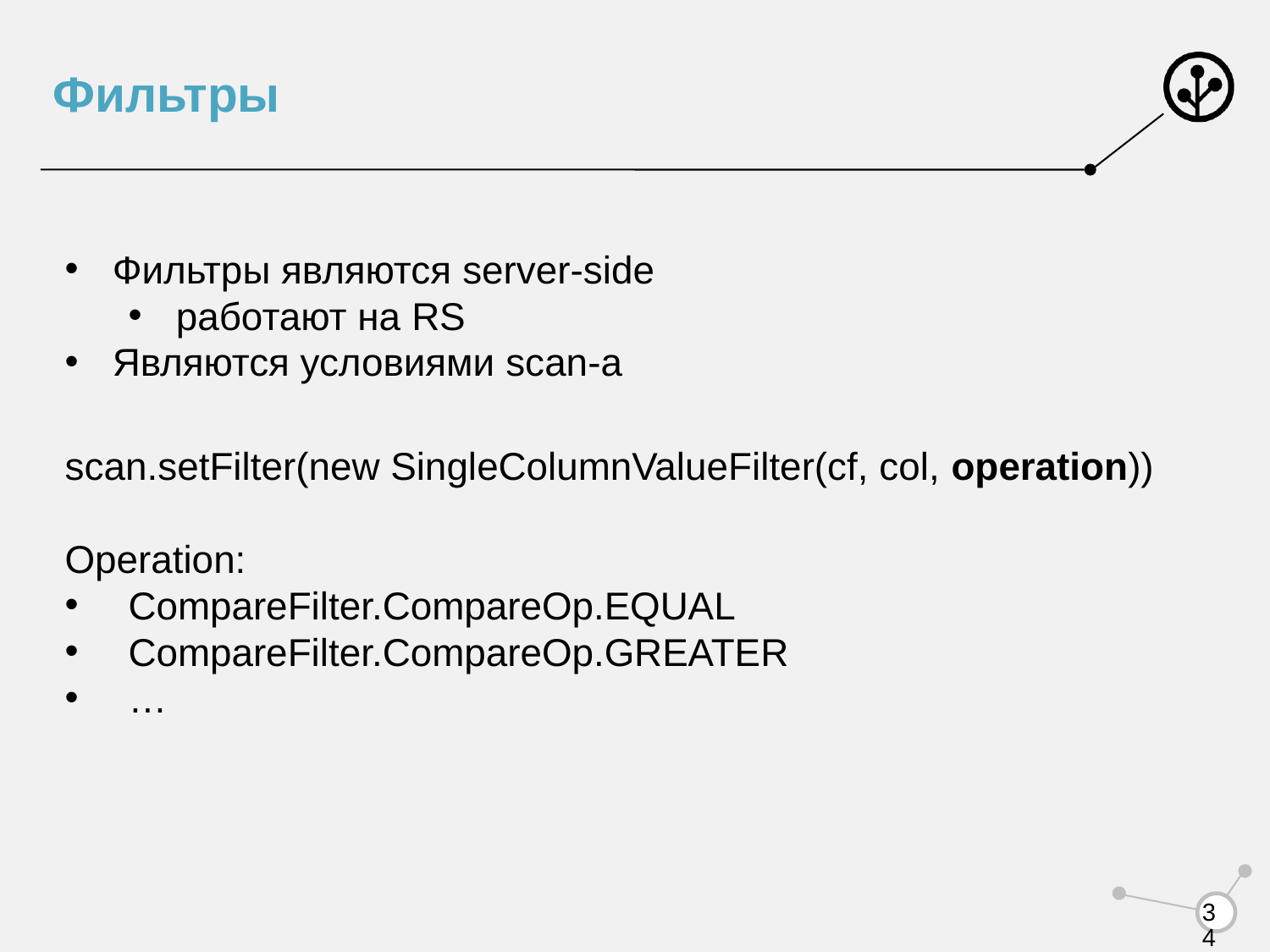

# Фильтры
Фильтры являются server-side
работают на RS
Являются условиями scan-а

scan.setFilter(new SingleColumnValueFilter(cf, col, operation))

Operation:
CompareFilter.CompareOp.EQUAL
CompareFilter.CompareOp.GREATER
…
34